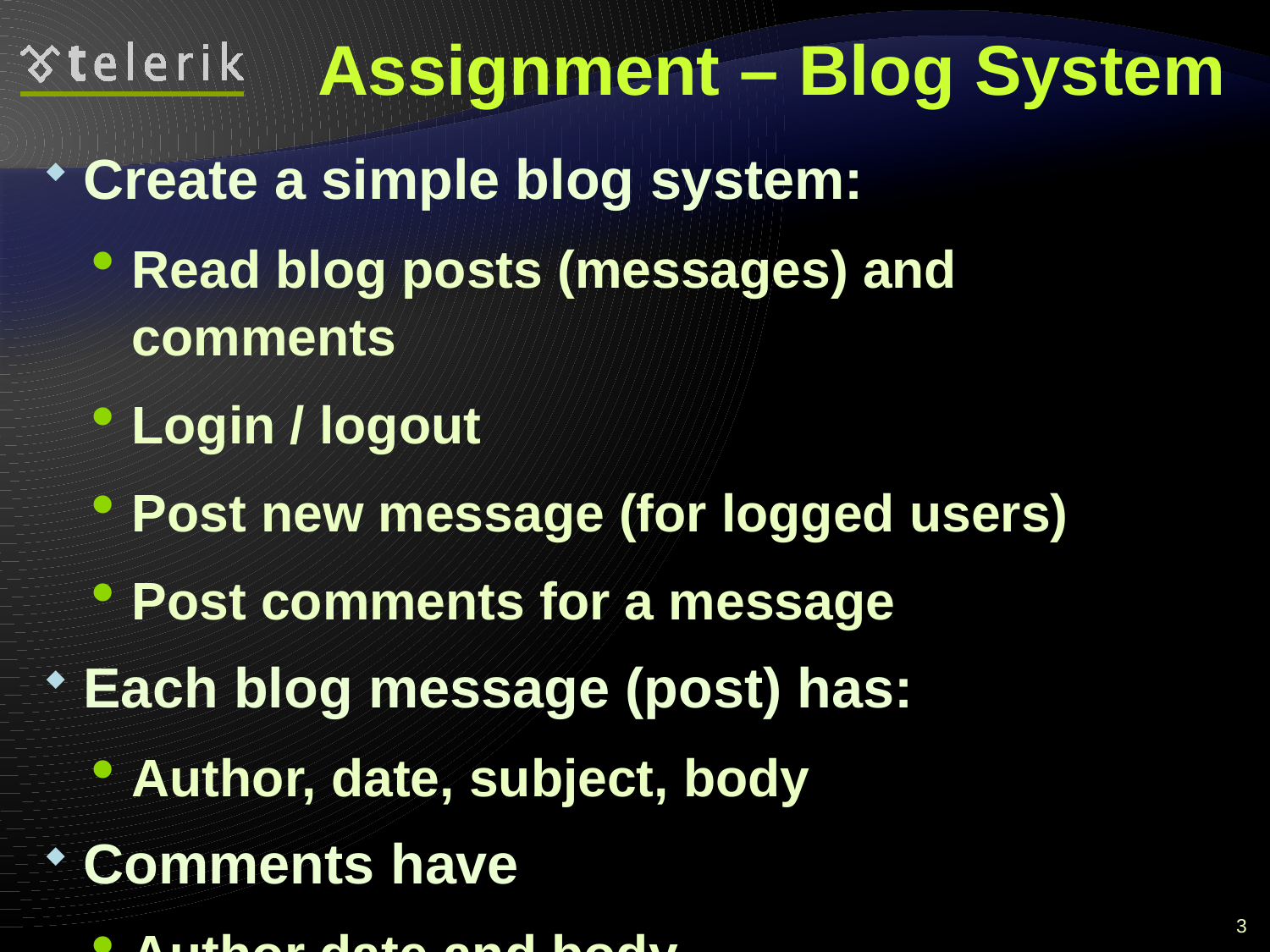

# Assignment – Blog System
Create a simple blog system:
Read blog posts (messages) and comments
Login / logout
Post new message (for logged users)
Post comments for a message
Each blog message (post) has:
Author, date, subject, body
Comments have
Author date and body
3